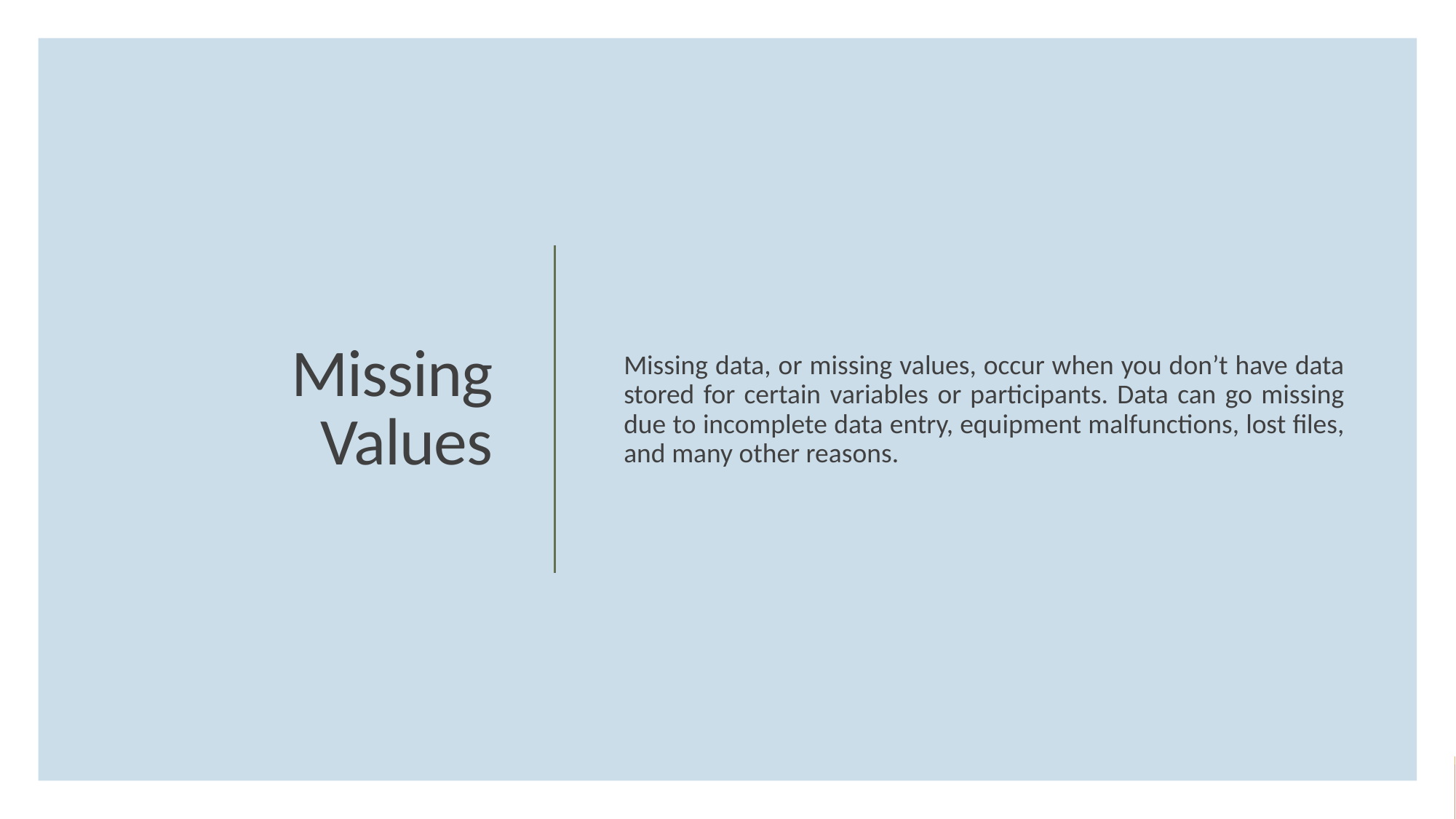

Missing data, or missing values, occur when you don’t have data stored for certain variables or participants. Data can go missing due to incomplete data entry, equipment malfunctions, lost files, and many other reasons.
# Missing Values